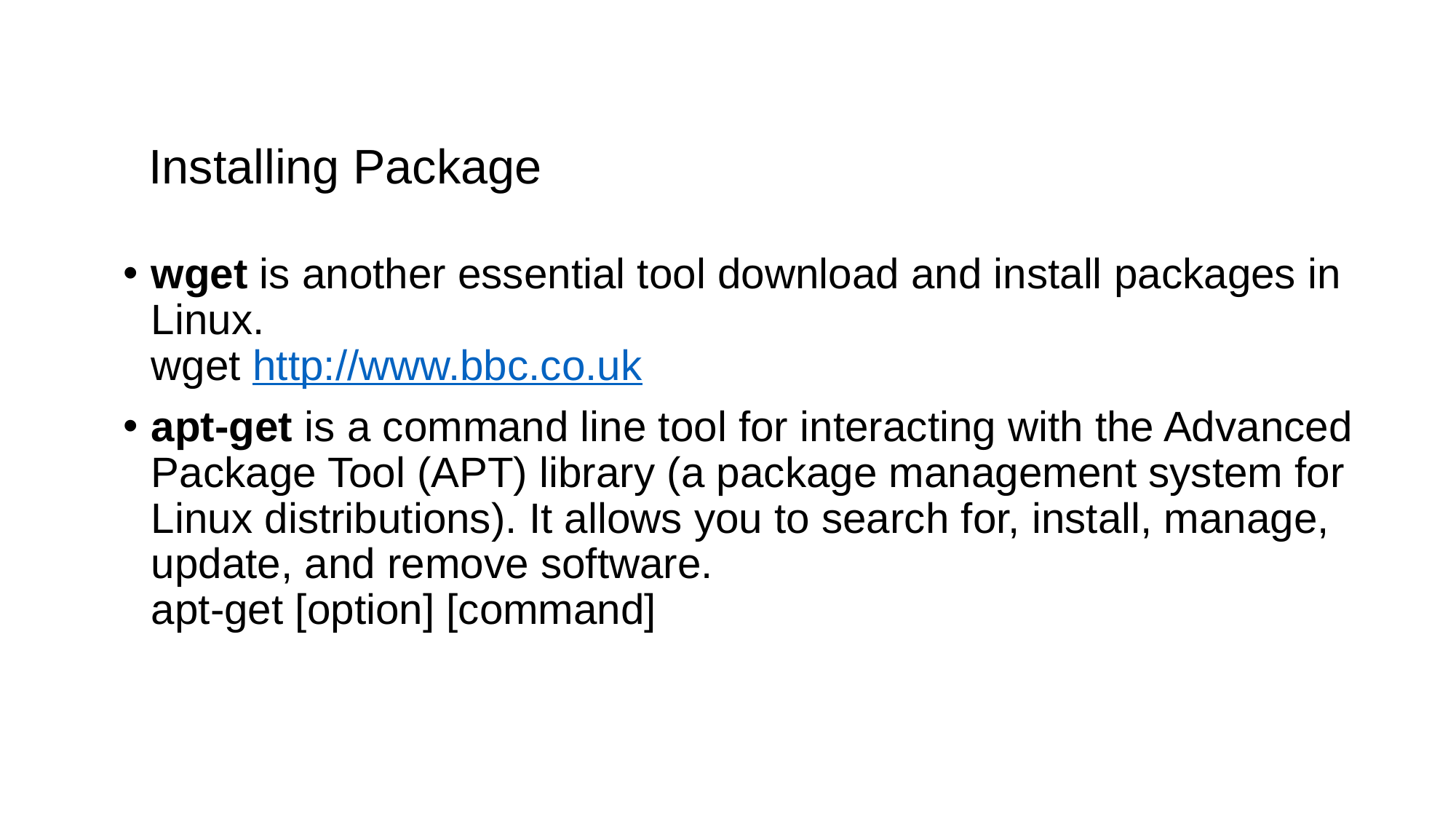

# Installing Package
wget is another essential tool download and install packages in Linux.
wget http://www.bbc.co.uk
apt-get is a command line tool for interacting with the Advanced Package Tool (APT) library (a package management system for Linux distributions). It allows you to search for, install, manage, update, and remove software.
apt-get [option] [command]